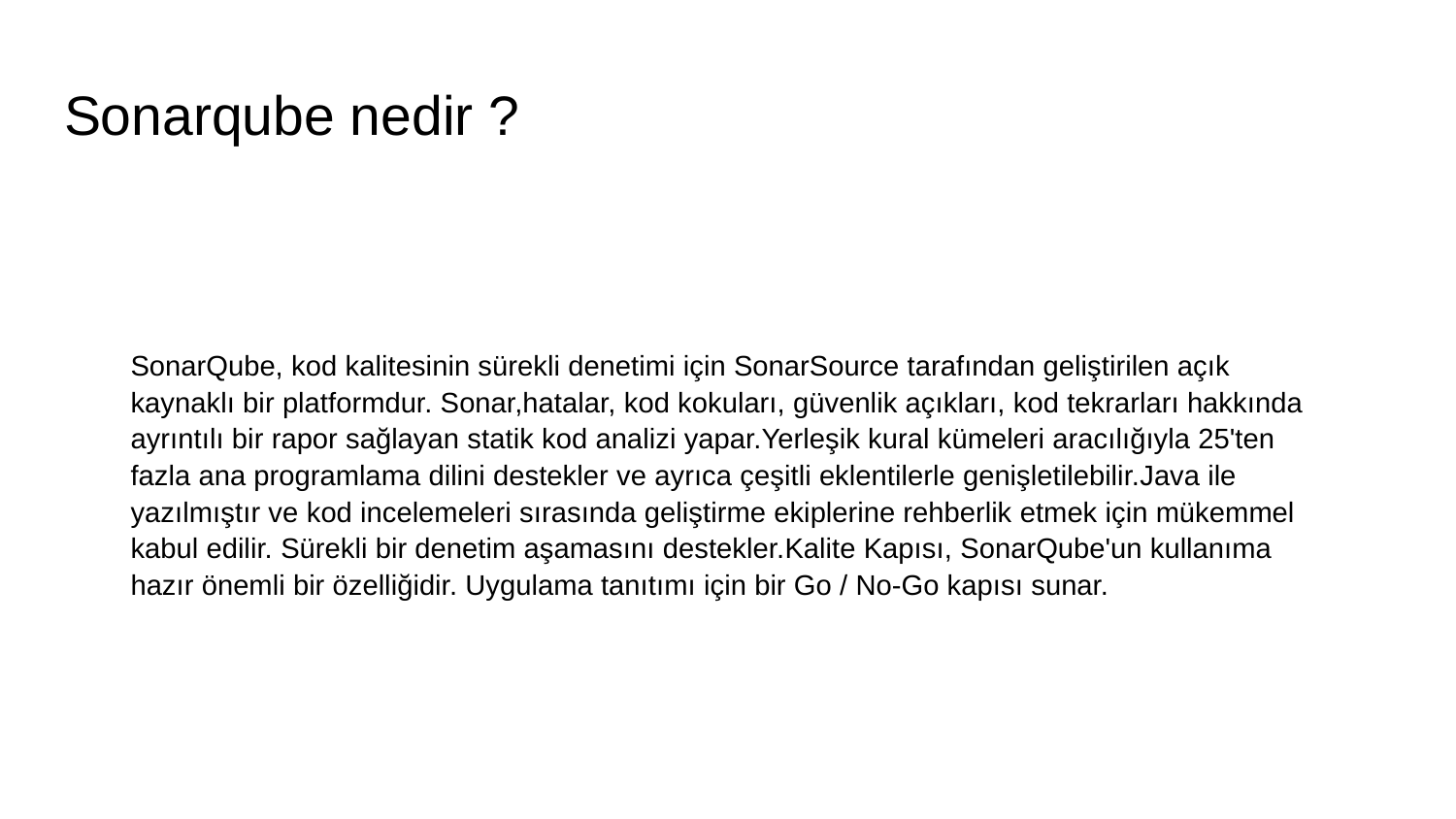

# Sonarqube nedir ?
SonarQube, kod kalitesinin sürekli denetimi için SonarSource tarafından geliştirilen açık kaynaklı bir platformdur. Sonar,hatalar, kod kokuları, güvenlik açıkları, kod tekrarları hakkında ayrıntılı bir rapor sağlayan statik kod analizi yapar.Yerleşik kural kümeleri aracılığıyla 25'ten fazla ana programlama dilini destekler ve ayrıca çeşitli eklentilerle genişletilebilir.Java ile yazılmıştır ve kod incelemeleri sırasında geliştirme ekiplerine rehberlik etmek için mükemmel kabul edilir. Sürekli bir denetim aşamasını destekler.Kalite Kapısı, SonarQube'un kullanıma hazır önemli bir özelliğidir. Uygulama tanıtımı için bir Go / No-Go kapısı sunar.